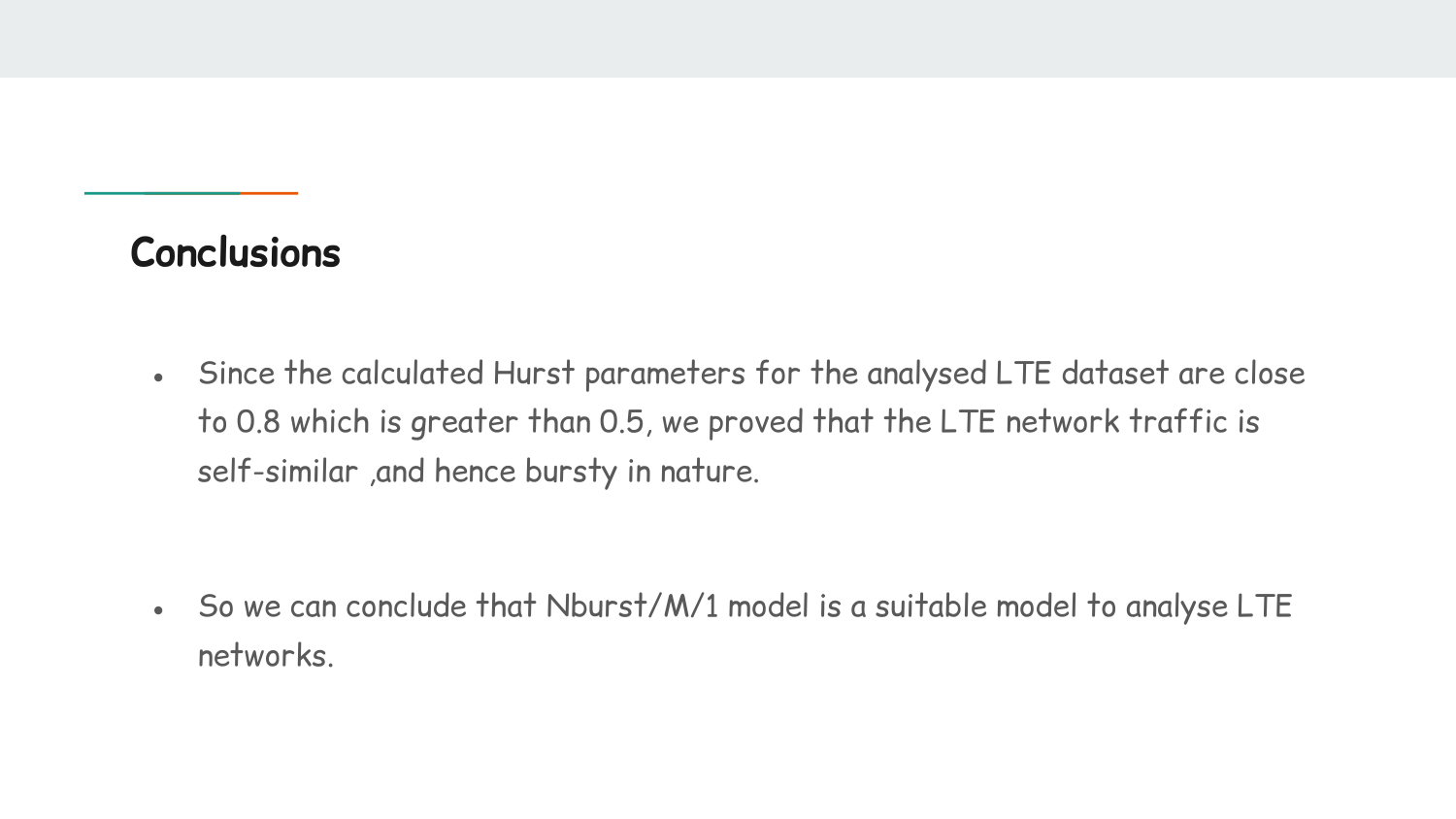

# Conclusions
Since the calculated Hurst parameters for the analysed LTE dataset are close to 0.8 which is greater than 0.5, we proved that the LTE network traffic is self-similar ,and hence bursty in nature.

So we can conclude that Nburst/M/1 model is a suitable model to analyse LTE networks.